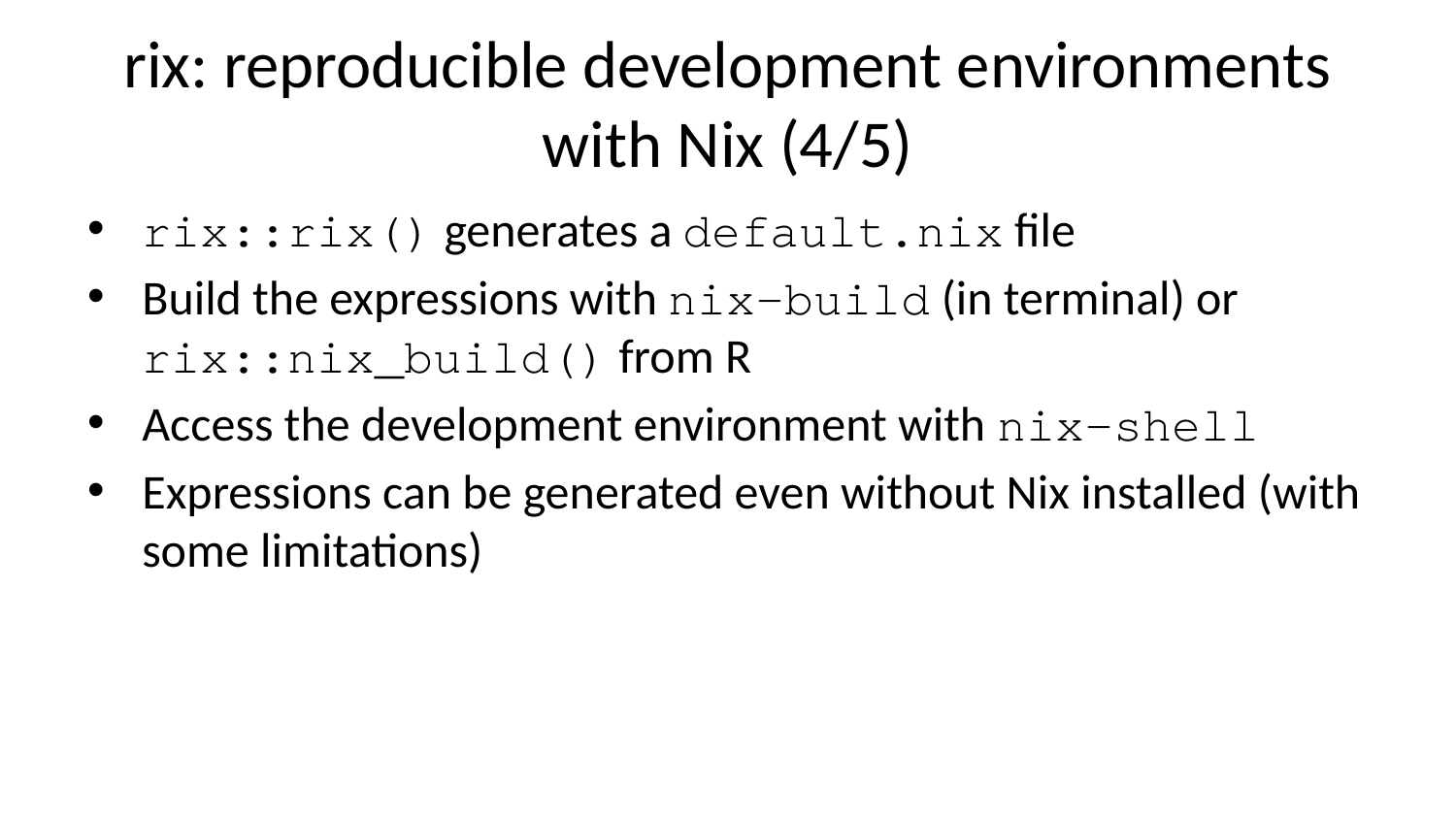

# rix: reproducible development environments with Nix (4/5)
rix::rix() generates a default.nix file
Build the expressions with nix-build (in terminal) or rix::nix_build() from R
Access the development environment with nix-shell
Expressions can be generated even without Nix installed (with some limitations)